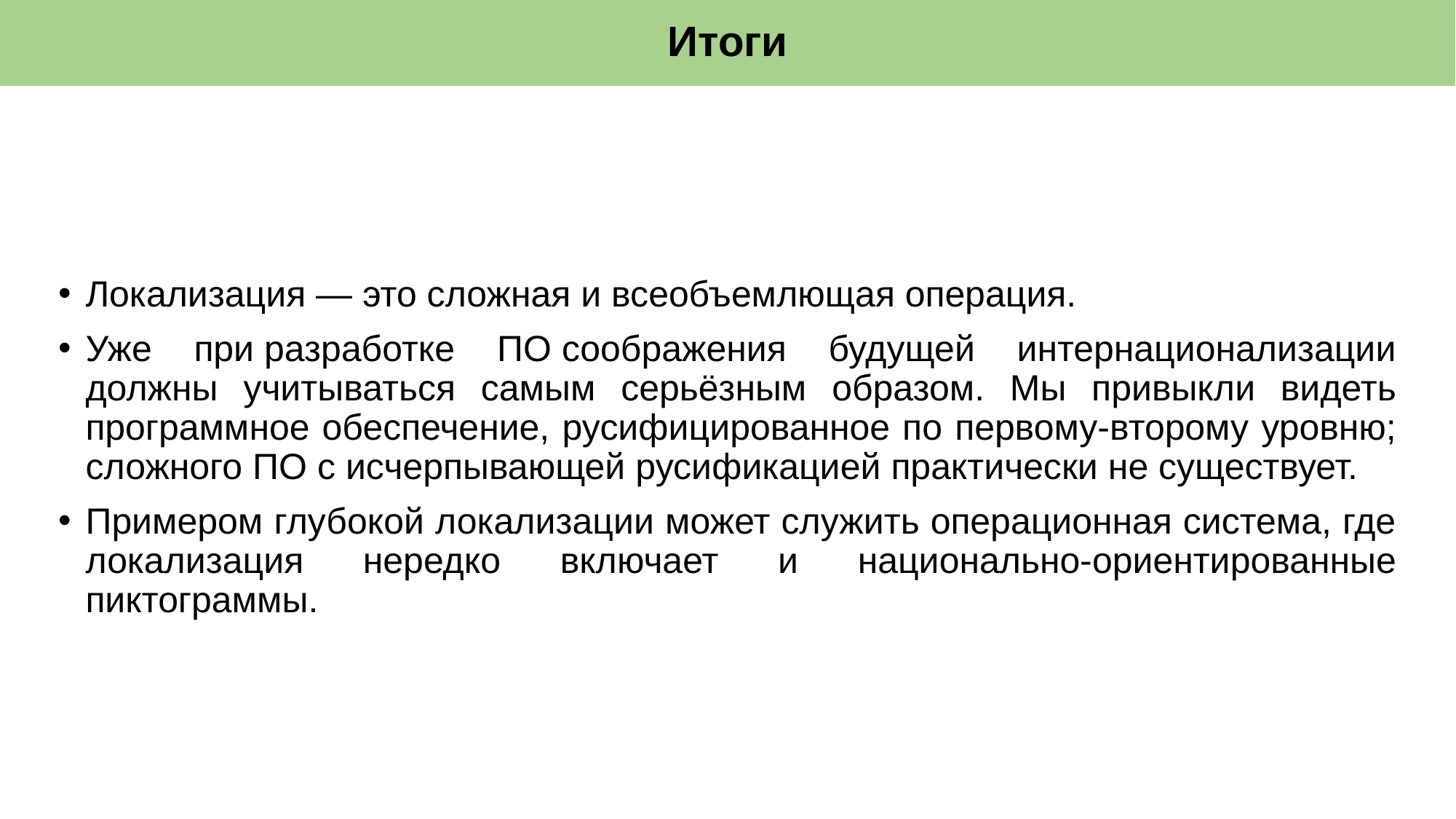

# Итоги

Локализация — это сложная и всеобъемлющая операция.
Уже при разработке ПО соображения будущей интернационализации должны учитываться самым серьёзным образом. Мы привыкли видеть программное обеспечение, русифицированное по первому-второму уровню; сложного ПО с исчерпывающей русификацией практически не существует.
Примером глубокой локализации может служить операционная система, где локализация нередко включает и национально-ориентированные пиктограммы.